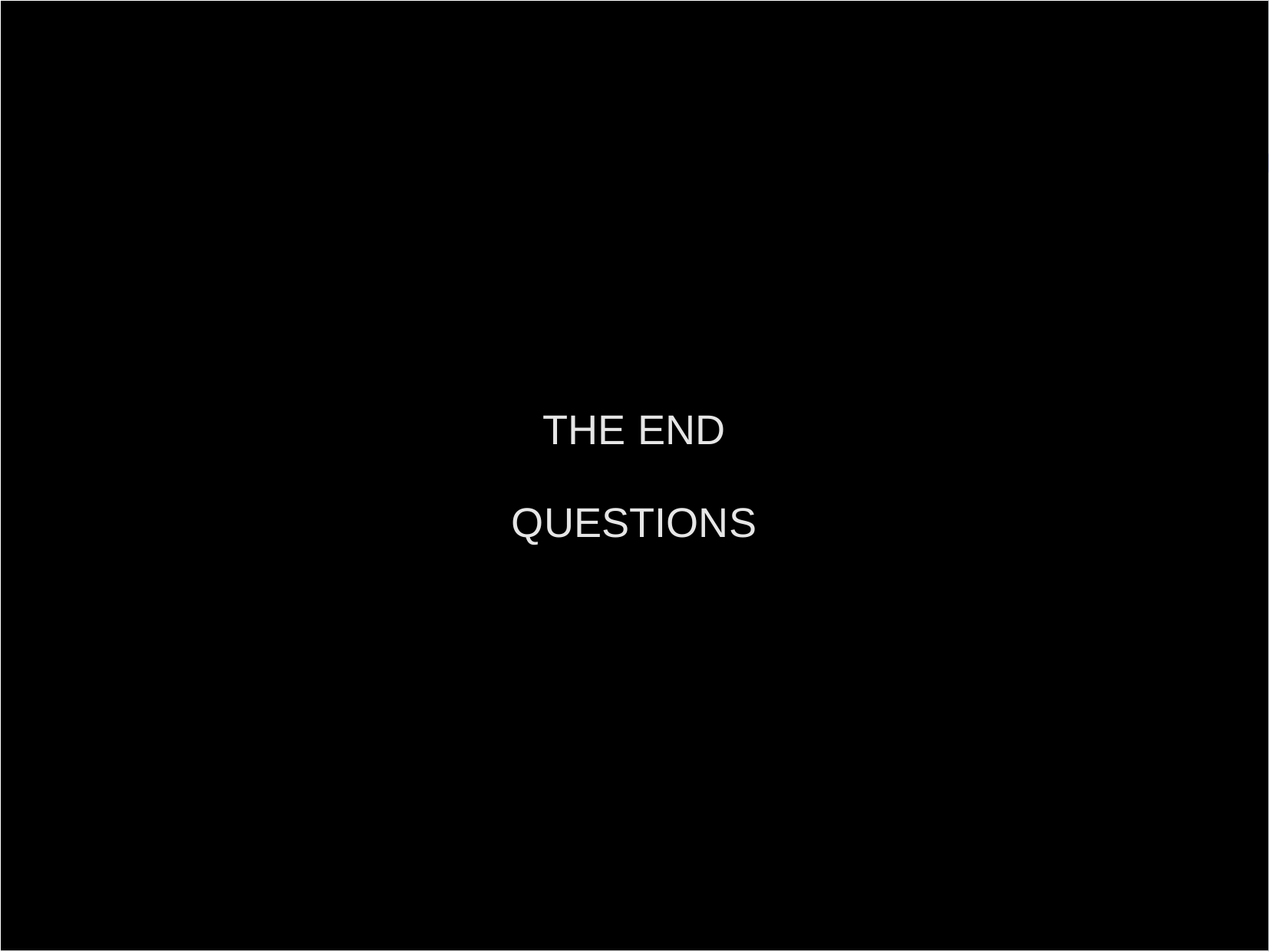

THE END

QUESTIONS
 School of Information and Software Engineering
Zhou, Erqiang
89